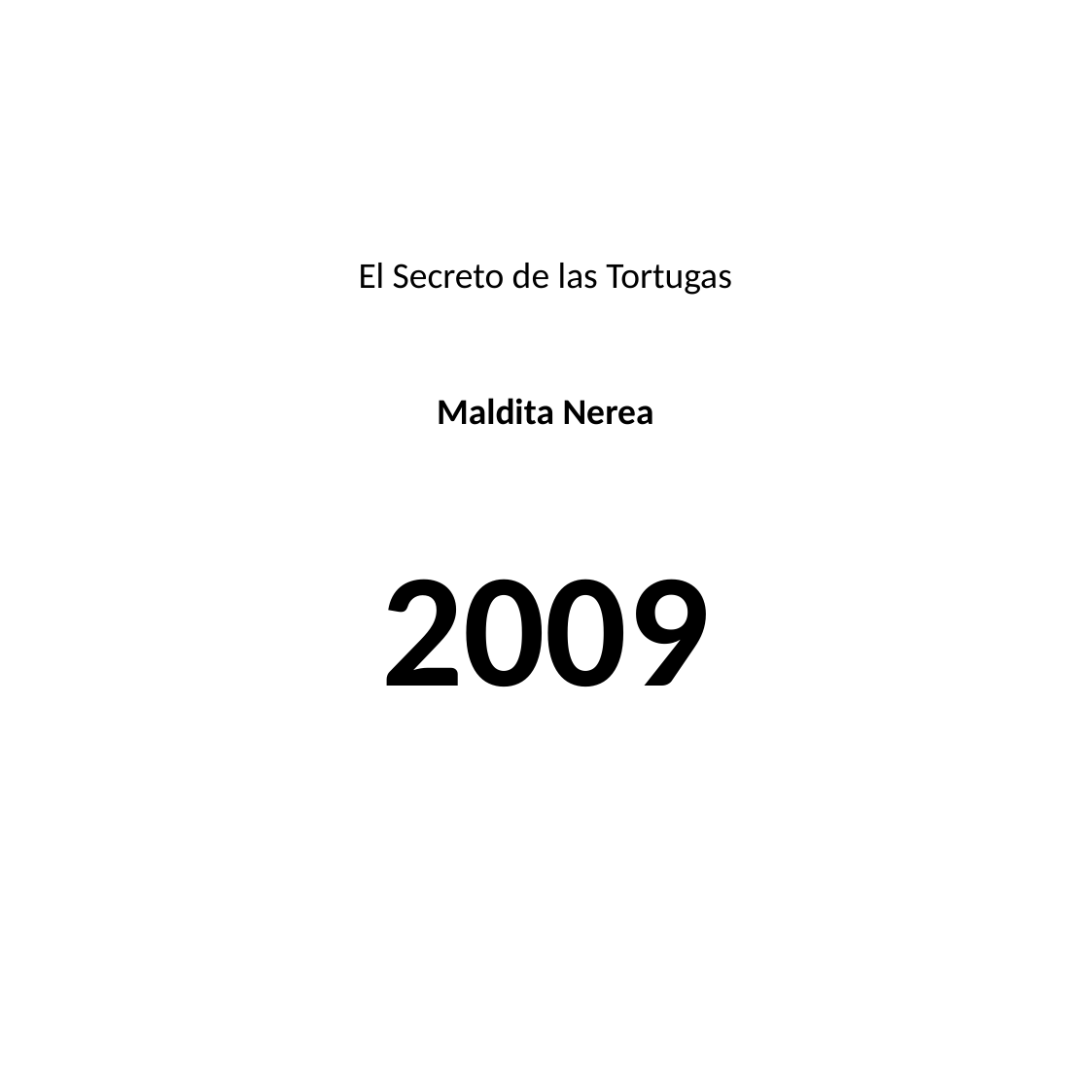

#

El Secreto de las Tortugas

Maldita Nerea

2009